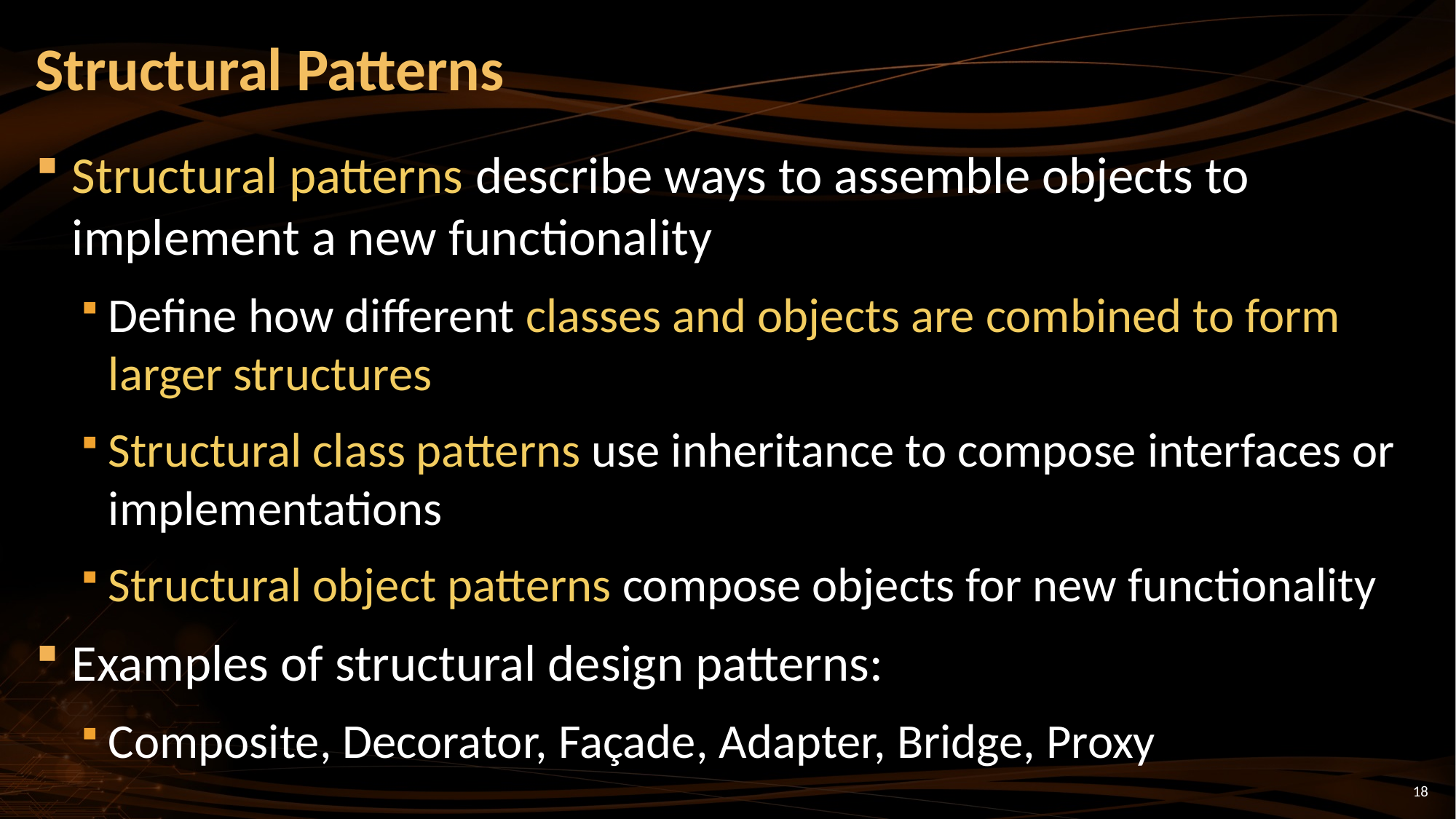

# Structural Patterns
Structural patterns describe ways to assemble objects to implement a new functionality
Define how different classes and objects are combined to form larger structures
Structural class patterns use inheritance to compose interfaces or implementations
Structural object patterns compose objects for new functionality
Examples of structural design patterns:
Composite, Decorator, Façade, Adapter, Bridge, Proxy
18